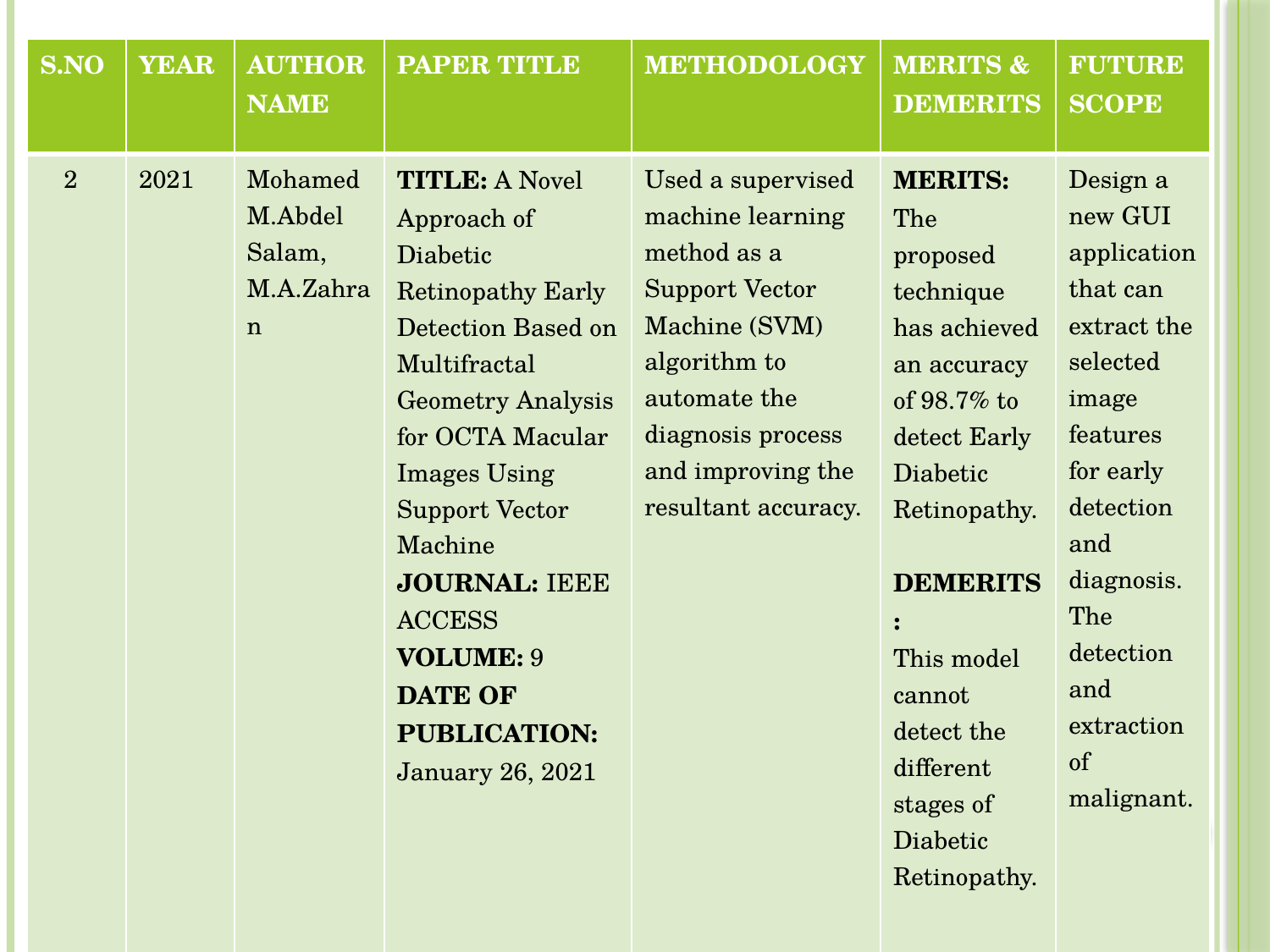

| S.NO | YEAR | AUTHOR NAME | PAPER TITLE | METHODOLOGY | MERITS & DEMERITS | FUTURE SCOPE |
| --- | --- | --- | --- | --- | --- | --- |
| 2 | 2021 | Mohamed M.Abdel Salam,  M.A.Zahran | TITLE: A Novel Approach of Diabetic Retinopathy Early Detection Based on Multifractal Geometry Analysis for OCTA Macular Images Using Support Vector Machine JOURNAL: IEEE ACCESS VOLUME: 9 DATE OF PUBLICATION: January 26, 2021 | Used a supervised machine learning method as a Support Vector Machine (SVM) algorithm to automate the diagnosis process and improving the resultant accuracy. | MERITS: The proposed technique has achieved an accuracy of 98.7% to detect Early Diabetic Retinopathy. DEMERITS: This model cannot detect the different stages of Diabetic Retinopathy. | Design a new GUI application that can extract the selected image features for early detection and diagnosis. The detection and extraction of malignant. |